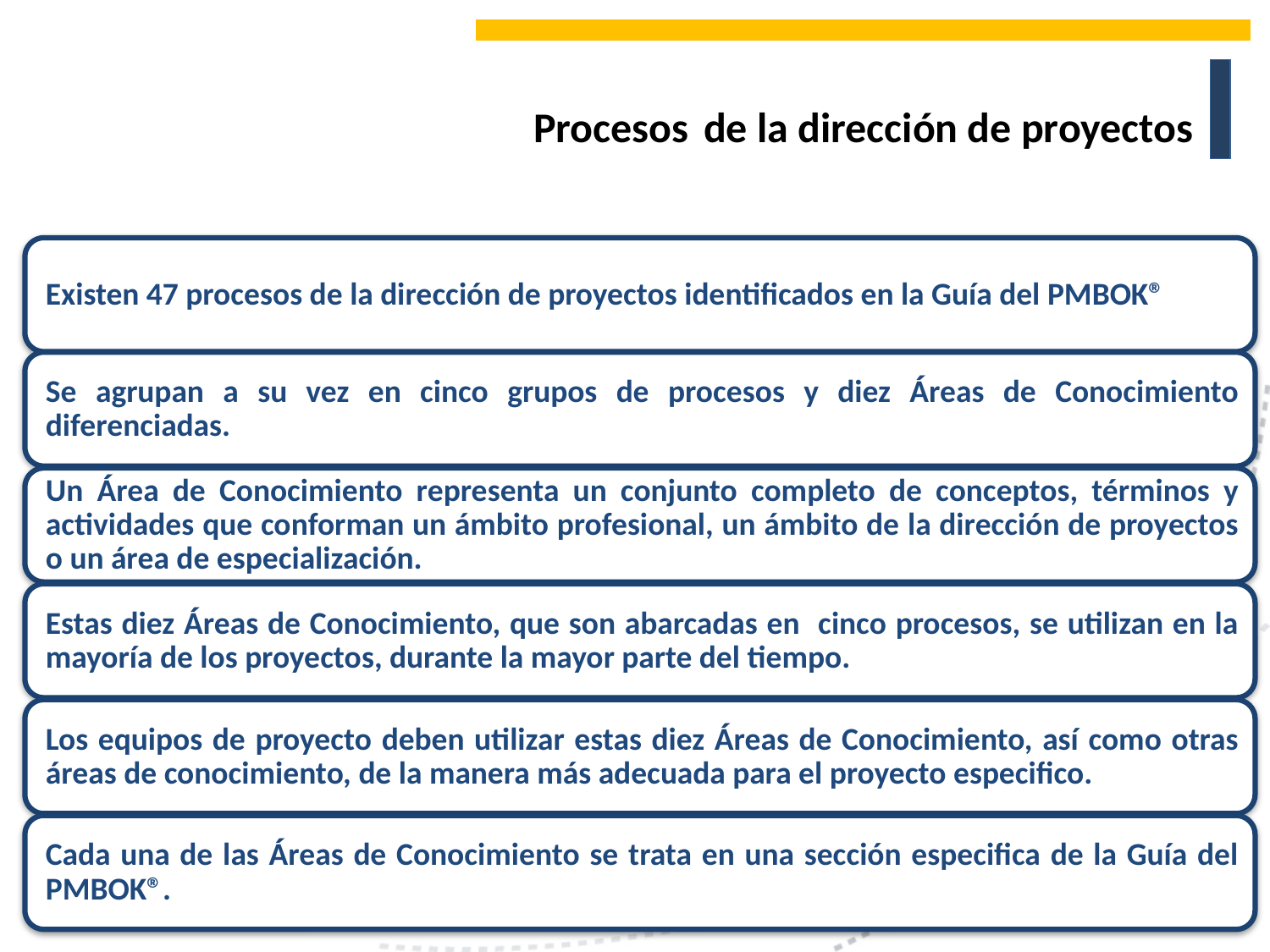

# Procesos de la dirección de proyectos
Existen 47 procesos de la dirección de proyectos identificados en la Guía del PMBOK®
Se agrupan a su vez en cinco grupos de procesos y diez Áreas de Conocimiento diferenciadas.
Un Área de Conocimiento representa un conjunto completo de conceptos, términos y actividades que conforman un ámbito profesional, un ámbito de la dirección de proyectos o un área de especialización.
Estas diez Áreas de Conocimiento, que son abarcadas en  cinco procesos, se utilizan en la mayoría de los proyectos, durante la mayor parte del tiempo.
Los equipos de proyecto deben utilizar estas diez Áreas de Conocimiento, así como otras áreas de conocimiento, de la manera más adecuada para el proyecto especifico.
Cada una de las Áreas de Conocimiento se trata en una sección especifica de la Guía del PMBOK®.